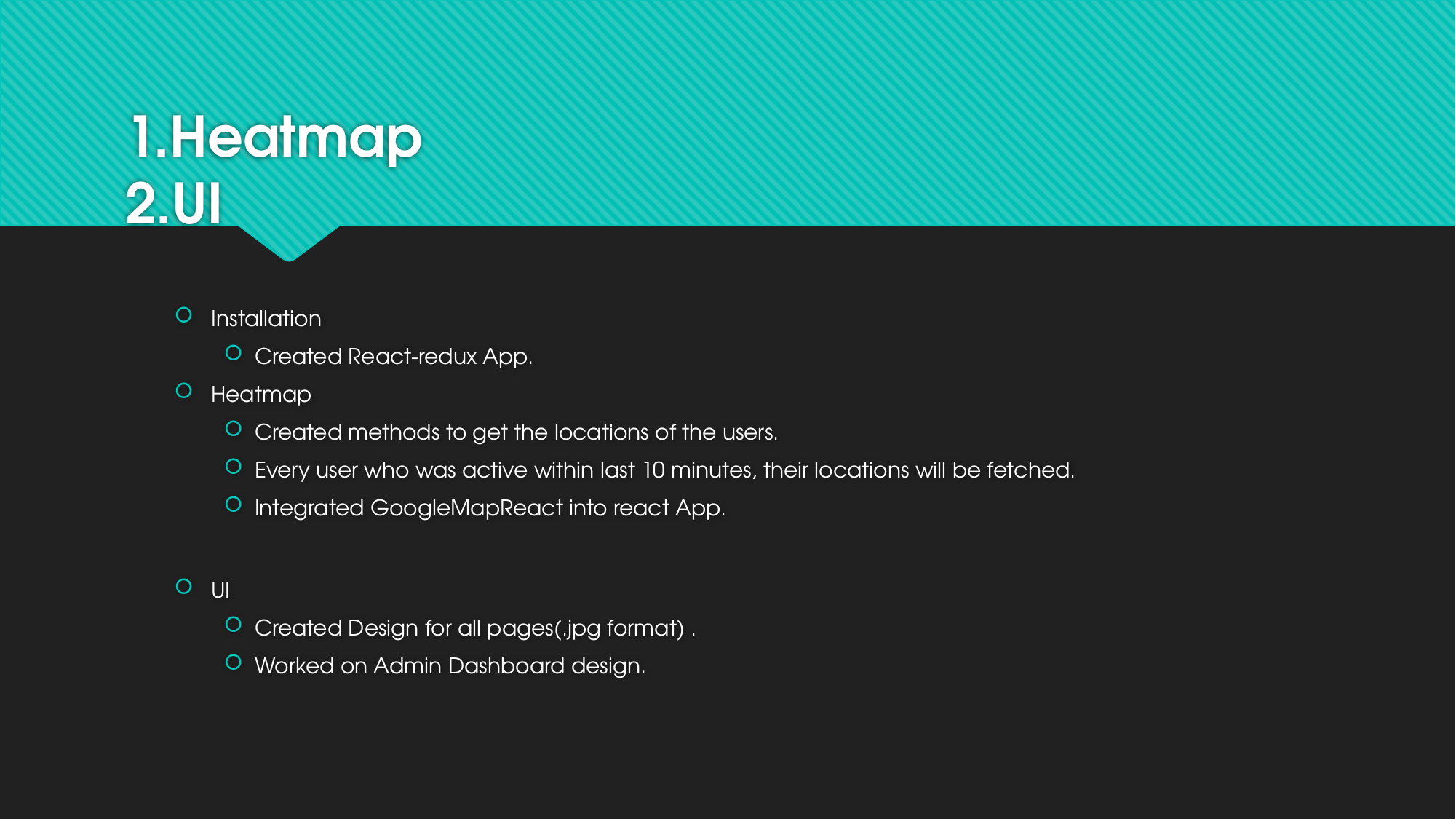

# 1.Heatmap 2.UI
Installation
Created React-redux App.
Heatmap
Created methods to get the locations of the users.
Every user who was active within last 10 minutes, their locations will be fetched.
Integrated GoogleMapReact into react App.

UI
Created Design for all pages(.jpg format) .
Worked on Admin Dashboard design.